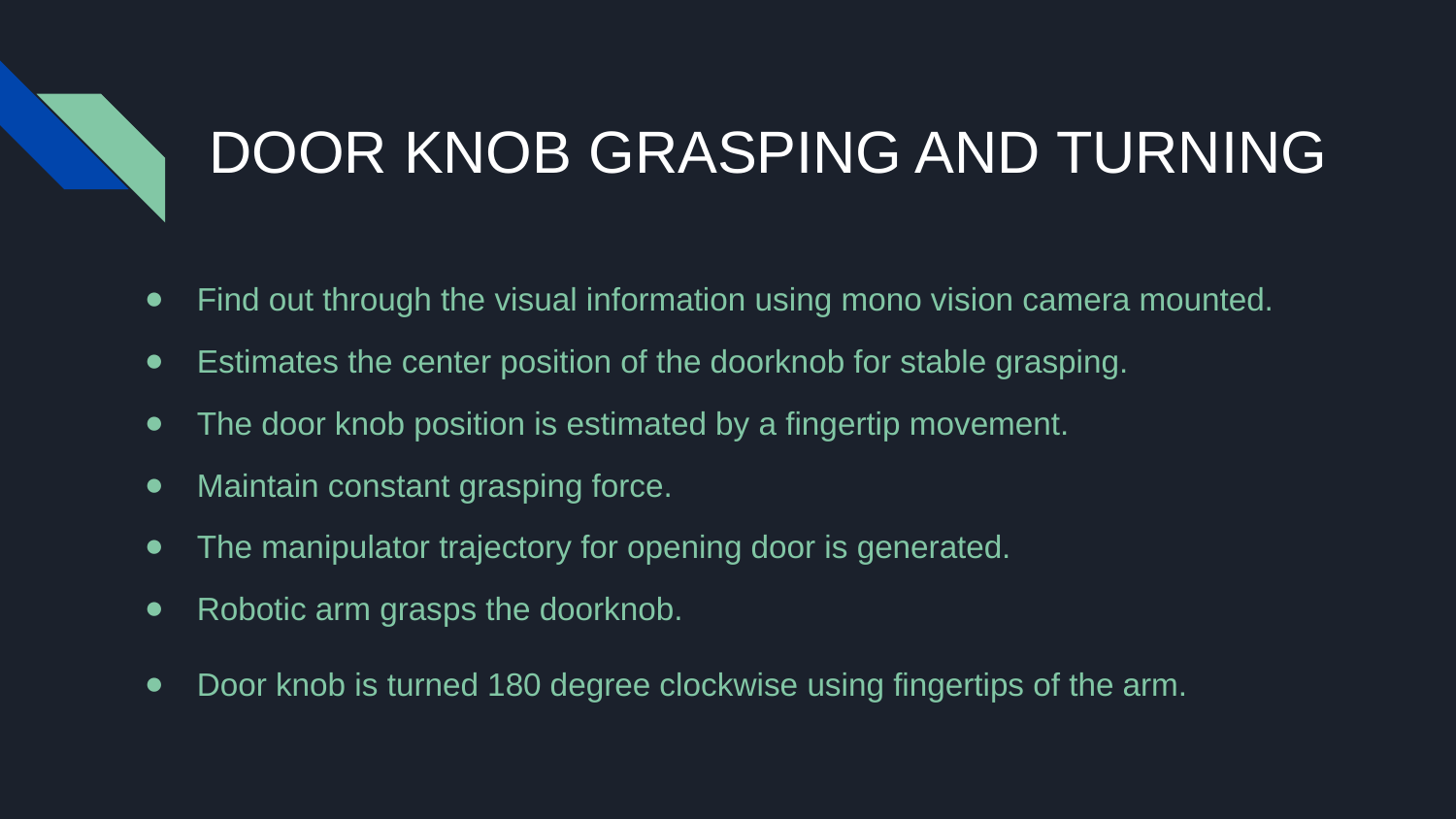

DOOR KNOB GRASPING AND TURNING

Find out through the visual information using mono vision camera mounted.

Estimates the center position of the doorknob for stable grasping.

The door knob position is estimated by a fingertip movement.

Maintain constant grasping force.

The manipulator trajectory for opening door is generated.

Robotic arm grasps the doorknob.

Door knob is turned 180 degree clockwise using fingertips of the arm.